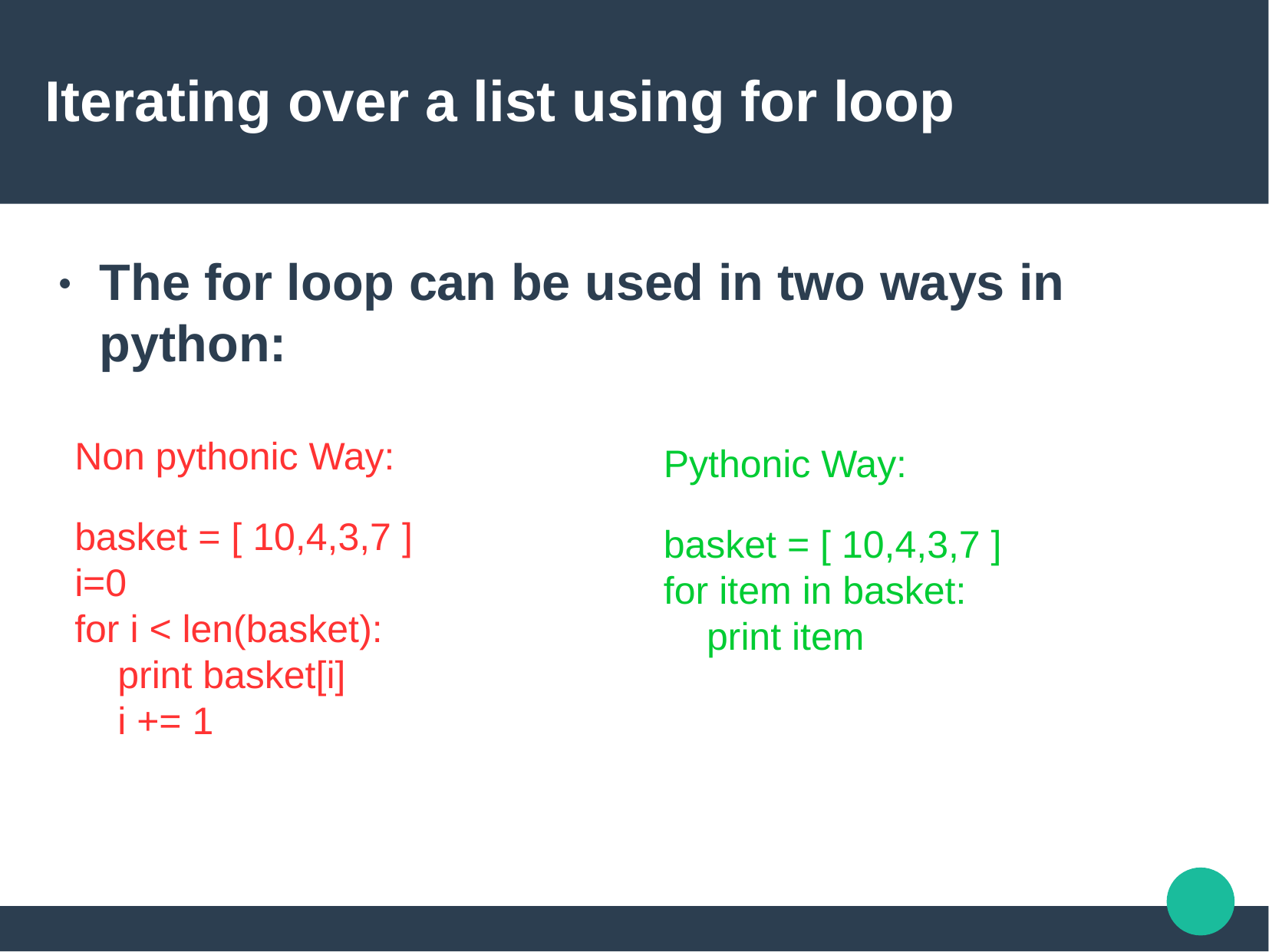

Iterating over a list using for loop
The for loop can be used in two ways in python:
Non pythonic Way:

basket = [ 10,4,3,7 ]
i=0
for i < len(basket):
    print basket[i]
    i += 1
Pythonic Way:

basket = [ 10,4,3,7 ]
for item in basket:
    print item